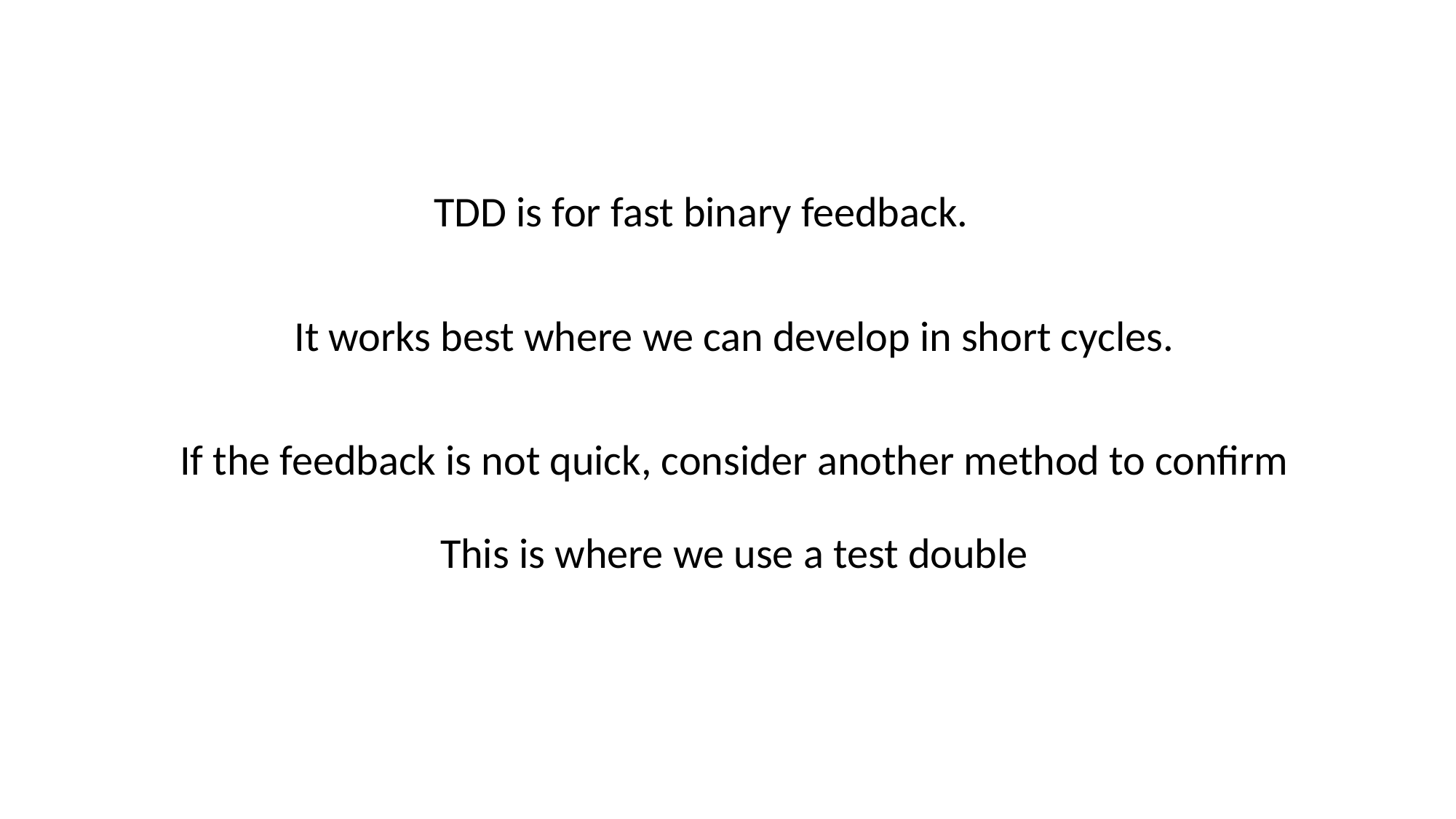

TDD is for fast binary feedback.
It works best where we can develop in short cycles.
If the feedback is not quick, consider another method to confirm
This is where we use a test double